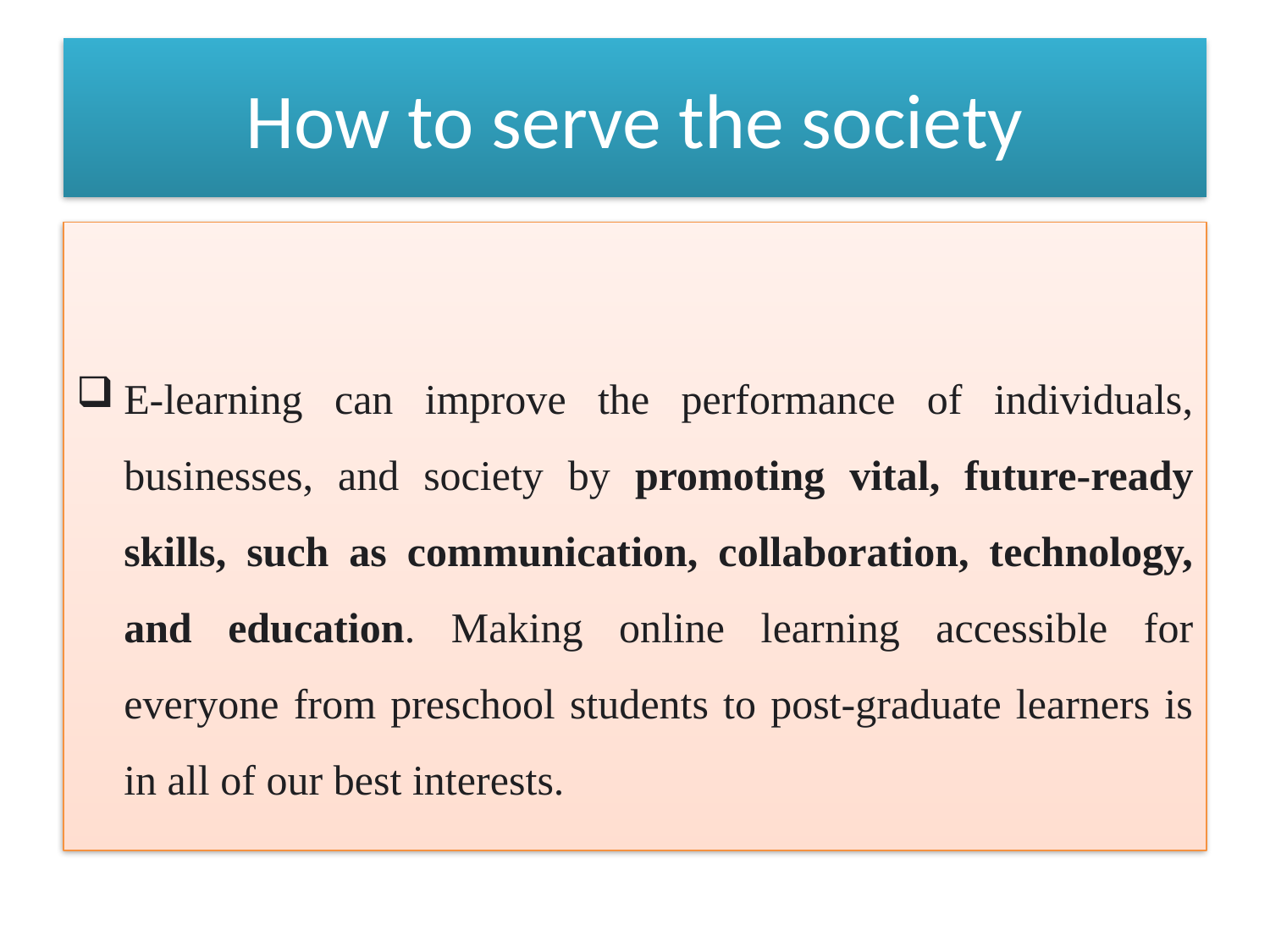

# How to serve the society

E-learning can improve the performance of individuals, businesses, and society by promoting vital, future-ready skills, such as communication, collaboration, technology, and education. Making online learning accessible for everyone from preschool students to post-graduate learners is in all of our best interests.